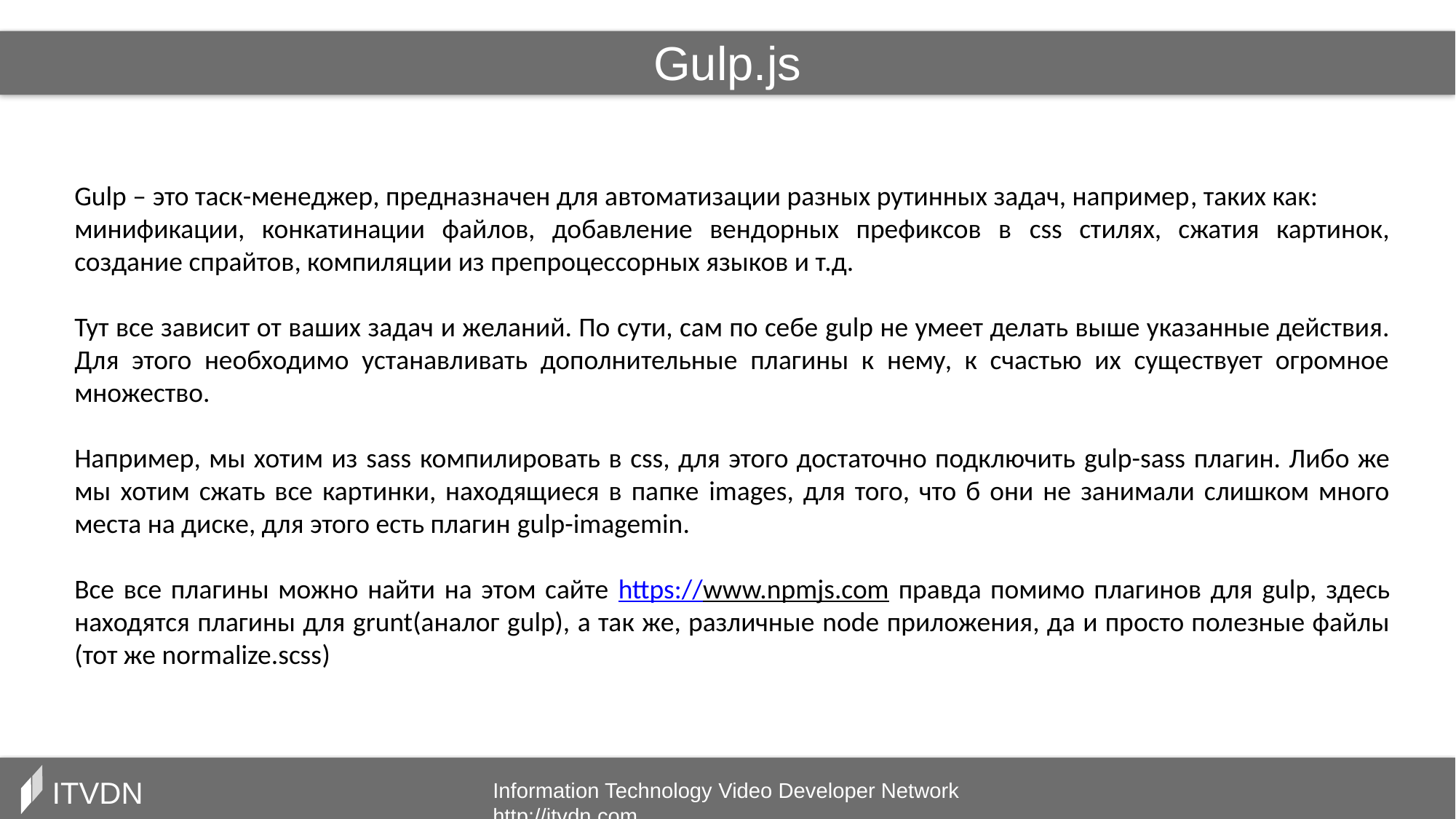

Gulp.js

Gulp – это таск-менеджер, предназначен для автоматизации разных рутинных задач, например, таких как:
минификации, конкатинации файлов, добавление вендорных префиксов в css стилях, сжатия картинок, создание спрайтов, компиляции из препроцессорных языков и т.д.

Тут все зависит от ваших задач и желаний. По сути, сам по себе gulp не умеет делать выше указанные действия. Для этого необходимо устанавливать дополнительные плагины к нему, к счастью их существует огромное множество.

Например, мы хотим из sass компилировать в css, для этого достаточно подключить gulp-sass плагин. Либо же мы хотим сжать все картинки, находящиеся в папке images, для того, что б они не занимали слишком много места на диске, для этого есть плагин gulp-imagemin.

Все все плагины можно найти на этом сайте https://www.npmjs.com правда помимо плагинов для gulp, здесь находятся плагины для grunt(аналог gulp), а так же, различные node приложения, да и просто полезные файлы (тот же normalize.scss)

ITVDN
Information Technology Video Developer Network                                                       http://itvdn.com